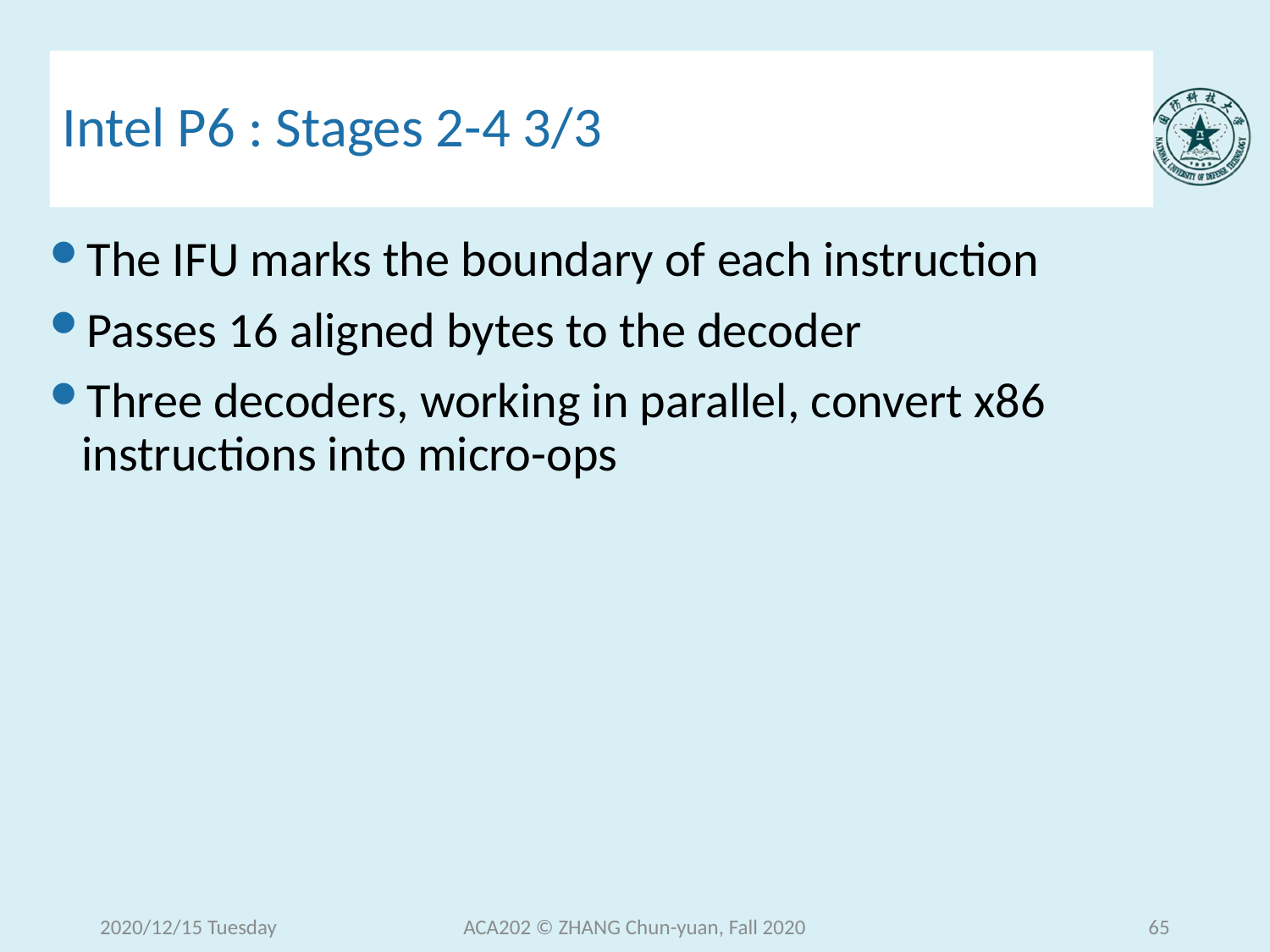

# Intel P6 : Stages 2-4 3/3
The IFU marks the boundary of each instruction
Passes 16 aligned bytes to the decoder
Three decoders, working in parallel, convert x86 instructions into micro-ops
2020/12/15 Tuesday
ACA202 © ZHANG Chun-yuan, Fall 2020
65